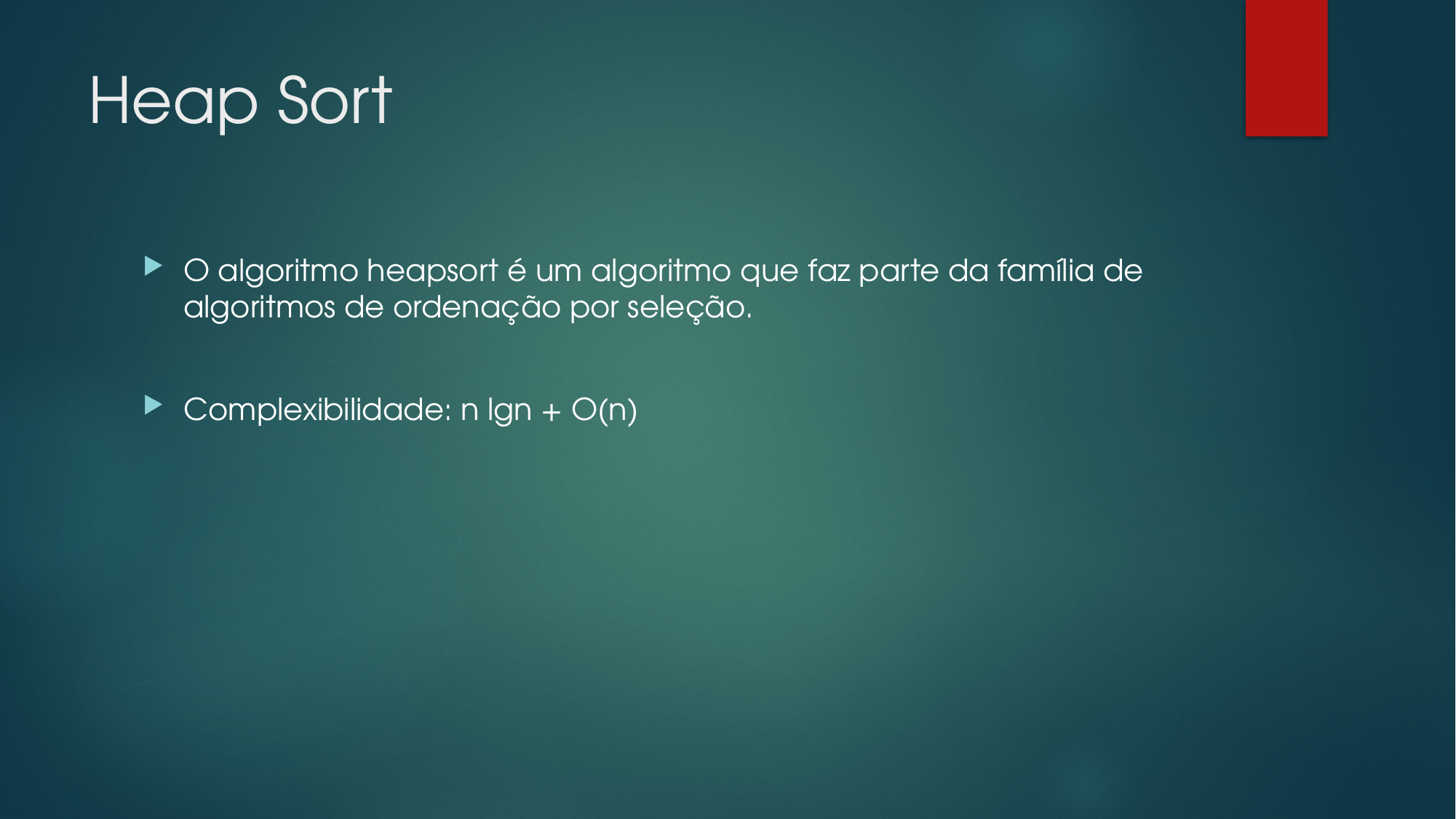

# Heap Sort
O algoritmo heapsort é um algoritmo que faz parte da família de algoritmos de ordenação por seleção.

Complexibilidade: n lgn + O(n)